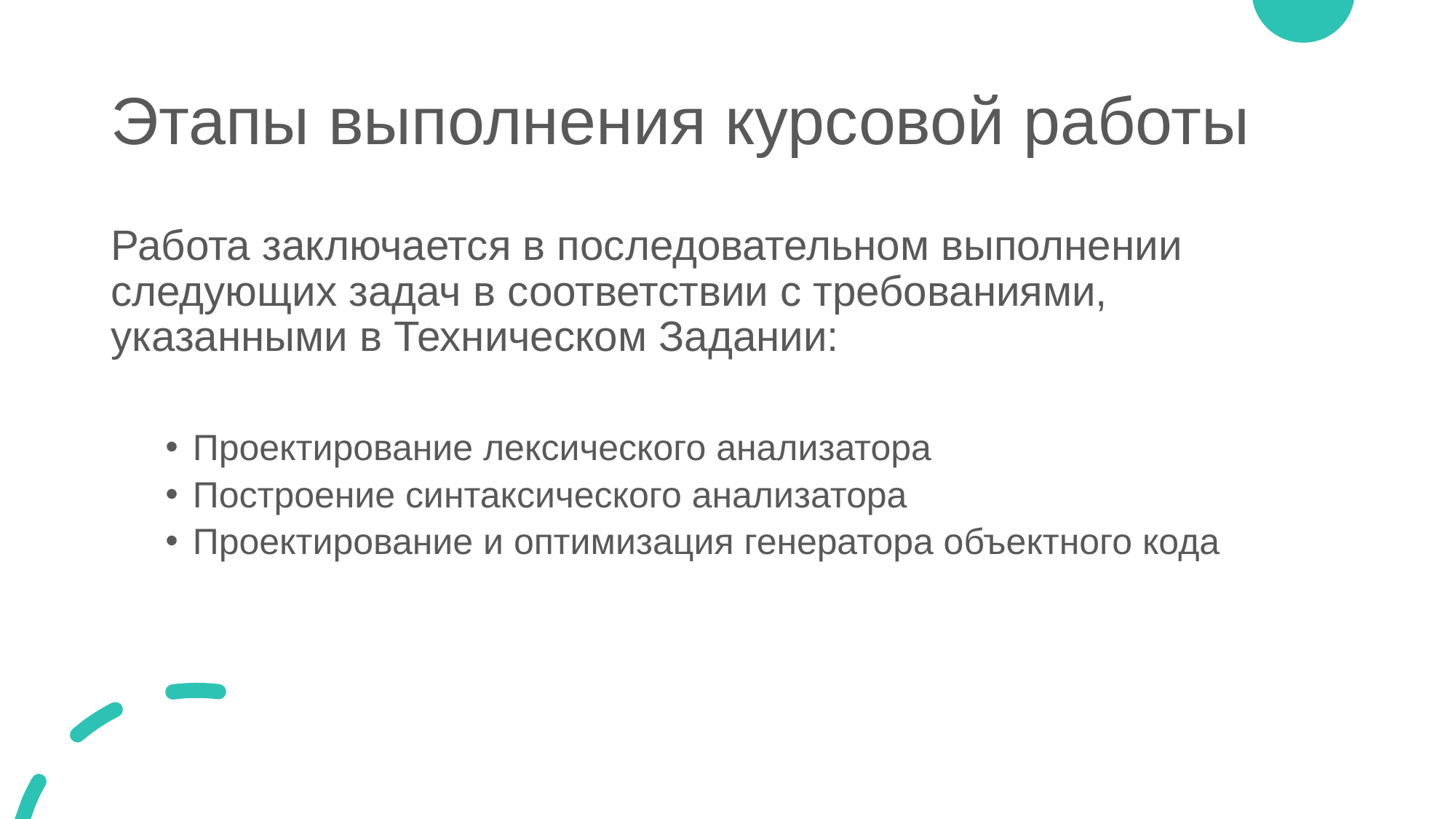

# Этапы выполнения курсовой работы
Работа заключается в последовательном выполнении следующих задач в соответствии с требованиями, указанными в Техническом Задании:

Проектирование лексического анализатора
Построение синтаксического анализатора
Проектирование и оптимизация генератора объектного кода